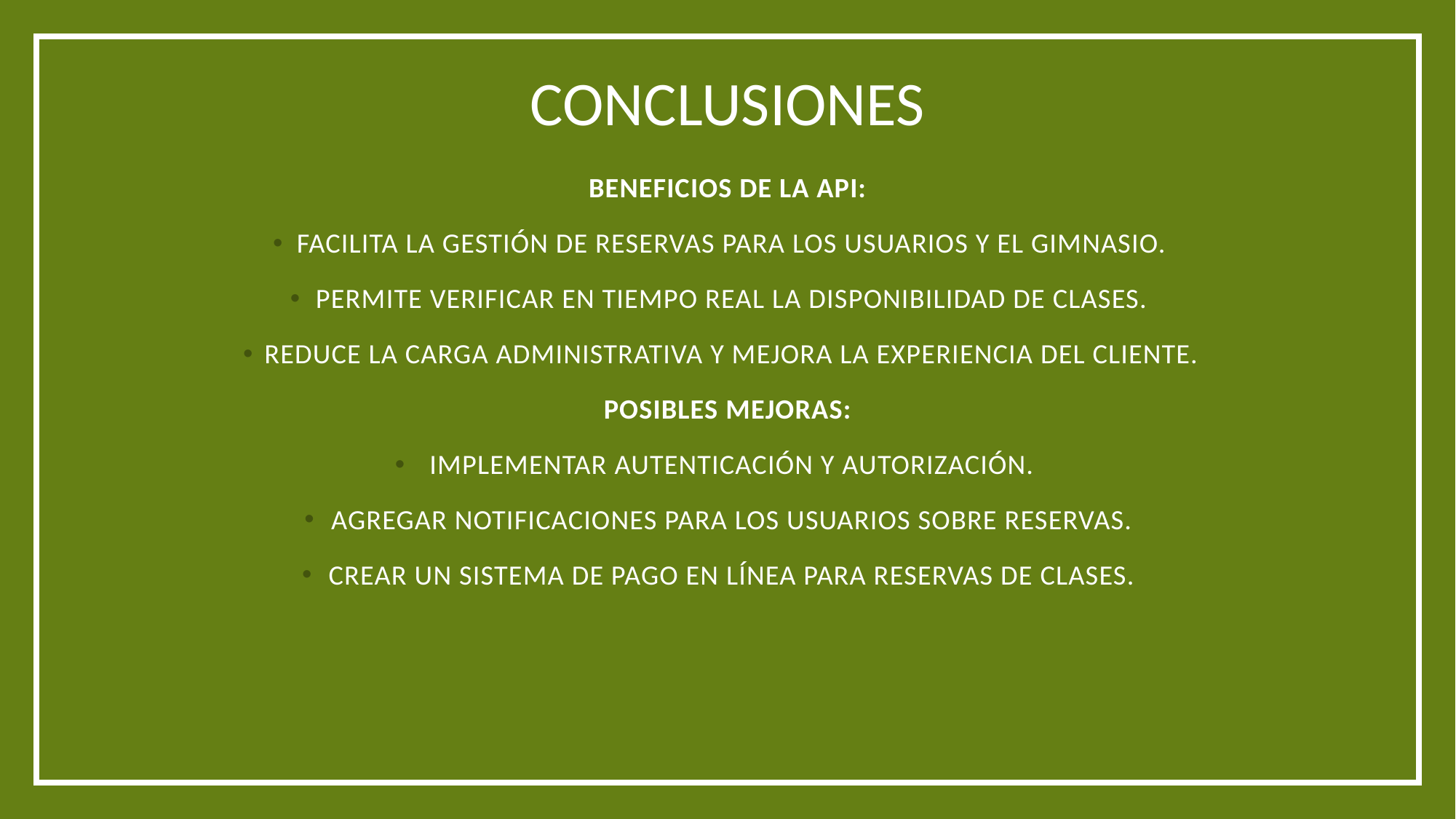

# conclusiones
Beneficios de la API:
Facilita la gestión de reservas para los usuarios y el gimnasio.
Permite verificar en tiempo real la disponibilidad de clases.
Reduce la carga administrativa y mejora la experiencia del cliente.
Posibles Mejoras:
Implementar autenticación y autorización.
Agregar notificaciones para los usuarios sobre reservas.
Crear un sistema de pago en línea para reservas de clases.